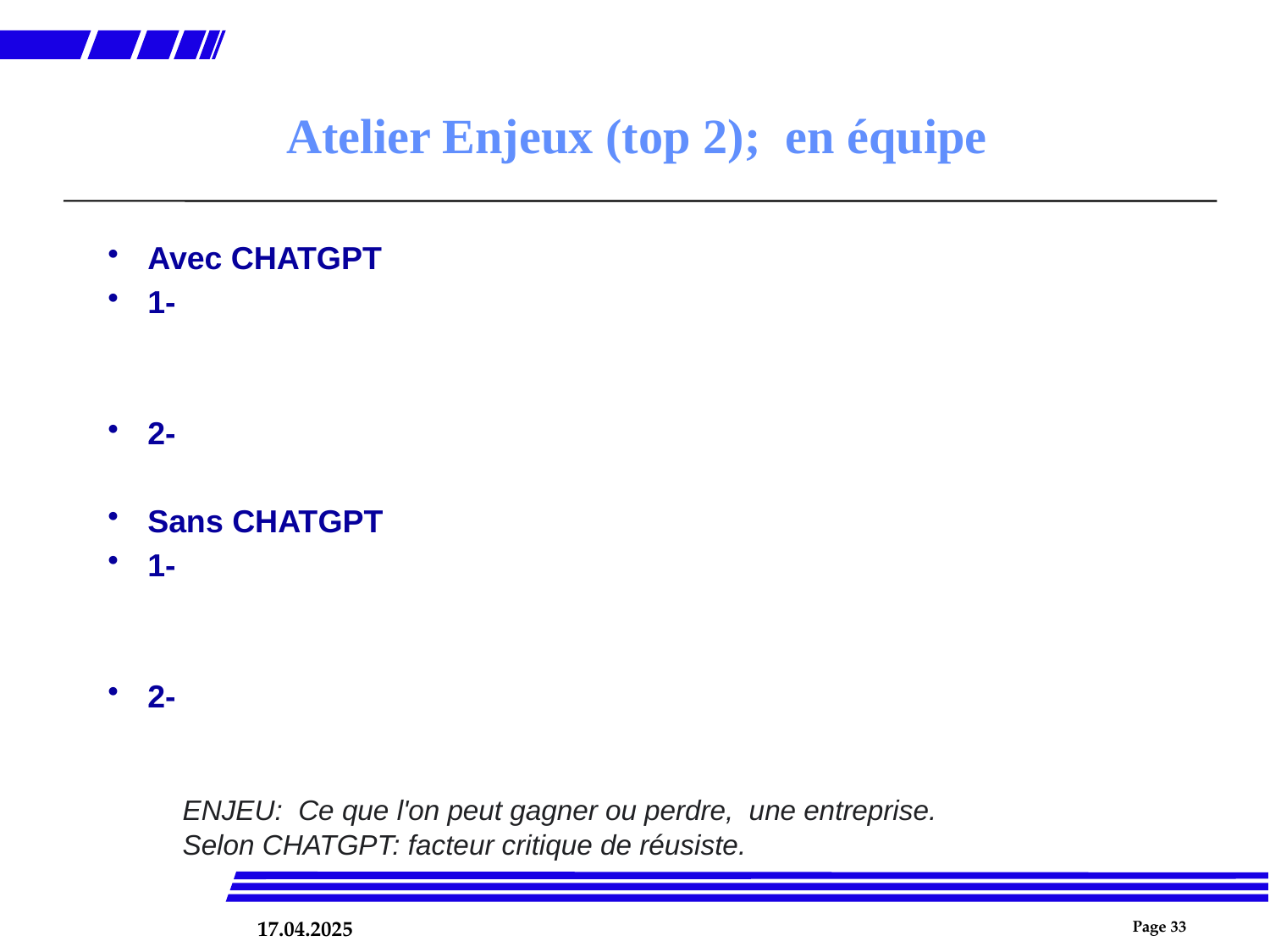

# Atelier Enjeux (top 2);  en équipe
Avec CHATGPT
1-

2-

Sans CHATGPT
1-

2-

ENJEU:  Ce que l'on peut gagner ou perdre,  une entreprise.
Selon CHATGPT: facteur critique de réusiste.